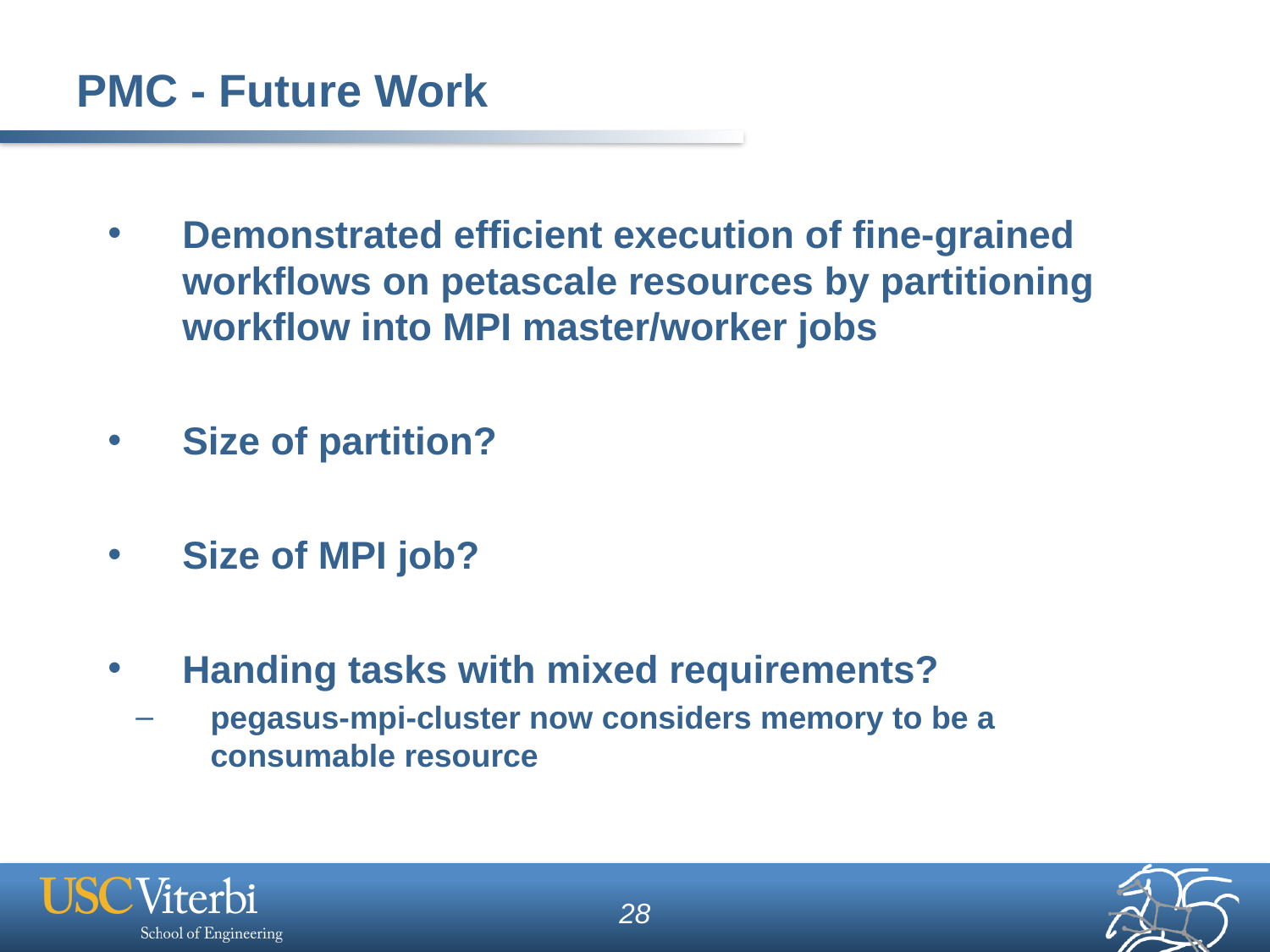

# PMC - Future Work
Demonstrated efficient execution of fine-grained workflows on petascale resources by partitioning workflow into MPI master/worker jobs
Size of partition?
Size of MPI job?
Handing tasks with mixed requirements?
pegasus-mpi-cluster now considers memory to be a consumable resource